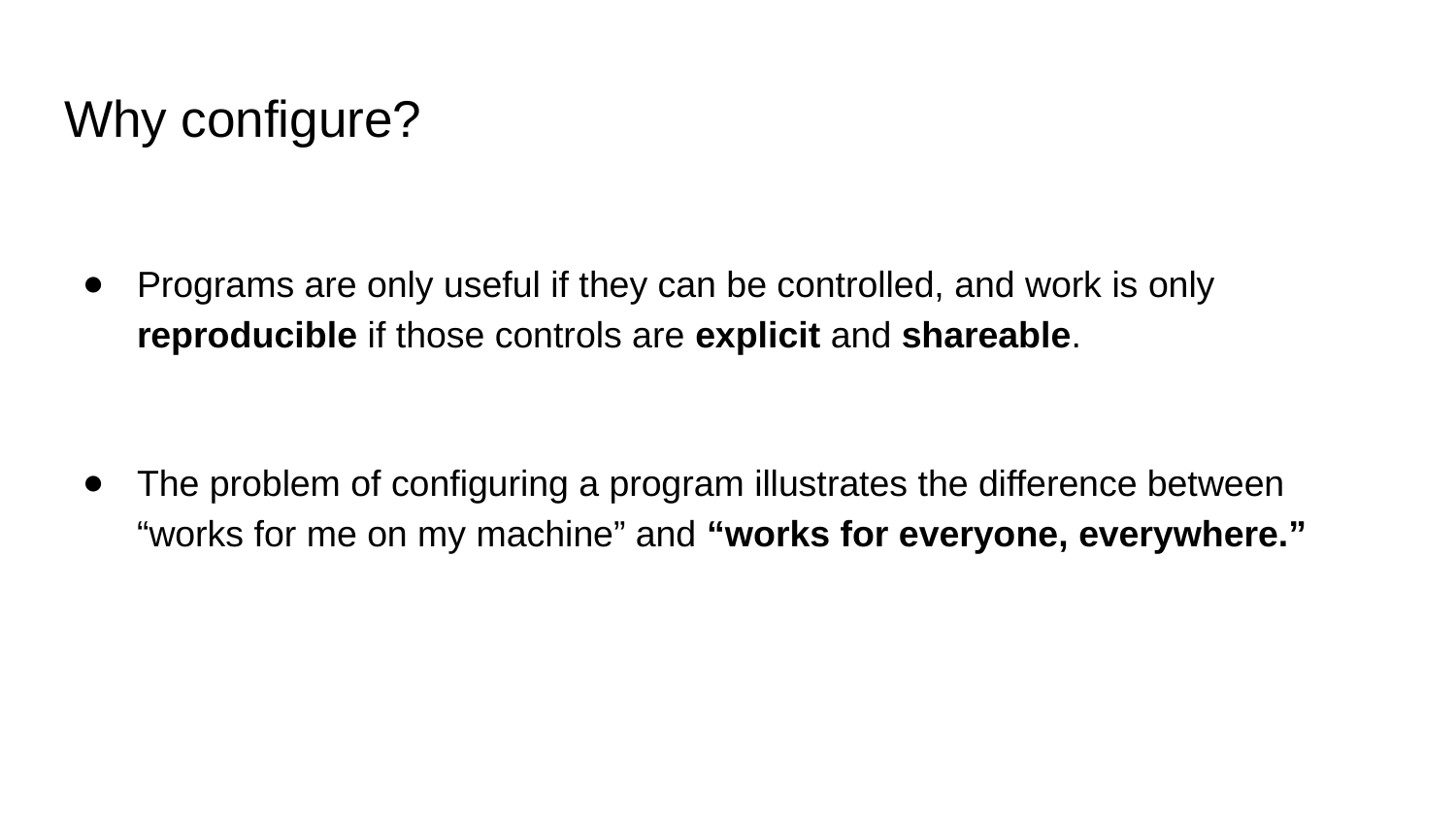

# Why configure?
Programs are only useful if they can be controlled, and work is only reproducible if those controls are explicit and shareable.

The problem of configuring a program illustrates the difference between “works for me on my machine” and “works for everyone, everywhere.”